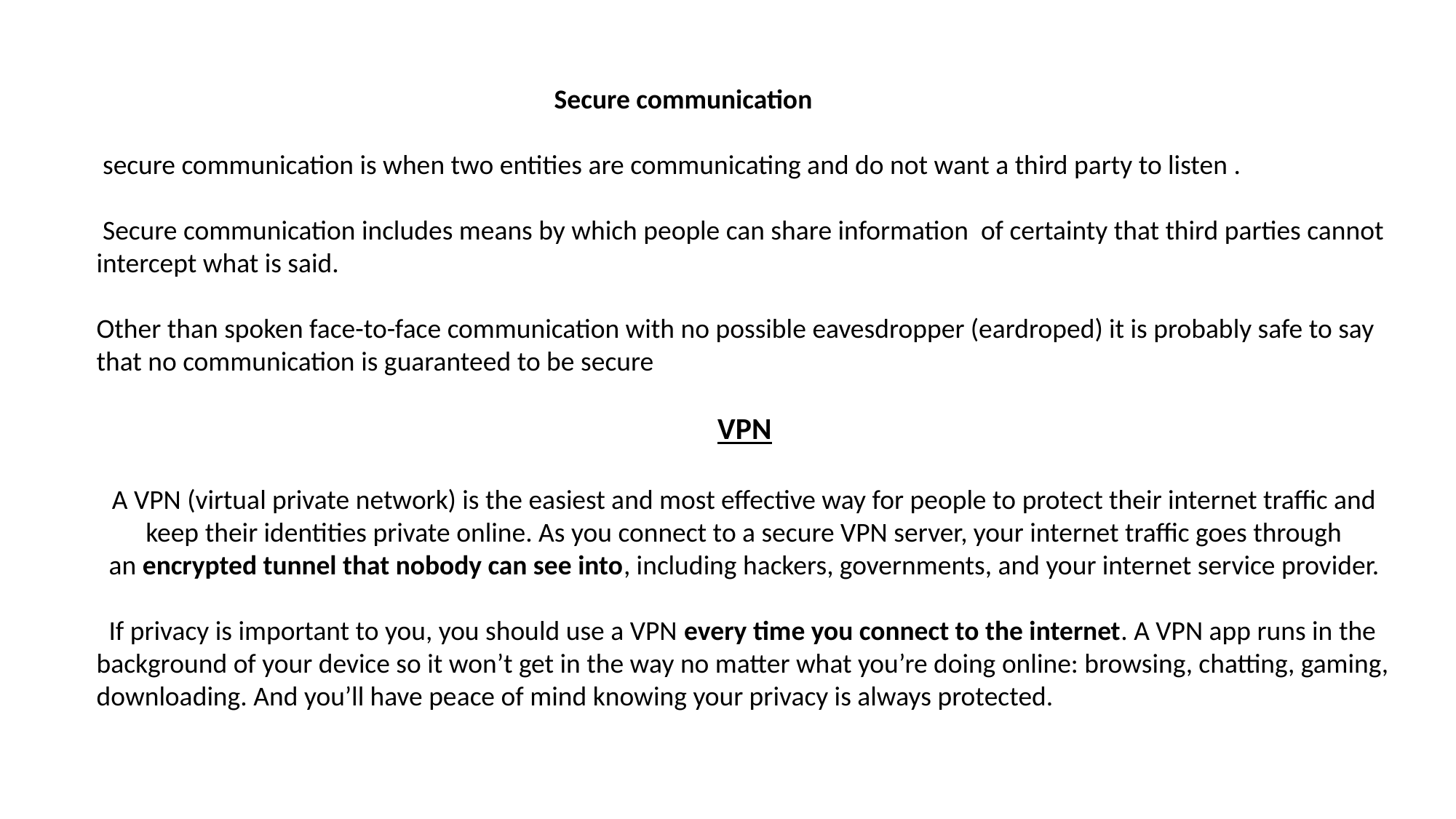

Secure communication

 secure communication is when two entities are communicating and do not want a third party to listen .

 Secure communication includes means by which people can share information  of certainty that third parties cannot intercept what is said.

Other than spoken face-to-face communication with no possible eavesdropper (eardroped) it is probably safe to say that no communication is guaranteed to be secure

VPN

A VPN (virtual private network) is the easiest and most effective way for people to protect their internet traffic and keep their identities private online. As you connect to a secure VPN server, your internet traffic goes through an encrypted tunnel that nobody can see into, including hackers, governments, and your internet service provider.

  If privacy is important to you, you should use a VPN every time you connect to the internet. A VPN app runs in the background of your device so it won’t get in the way no matter what you’re doing online: browsing, chatting, gaming, downloading. And you’ll have peace of mind knowing your privacy is always protected.